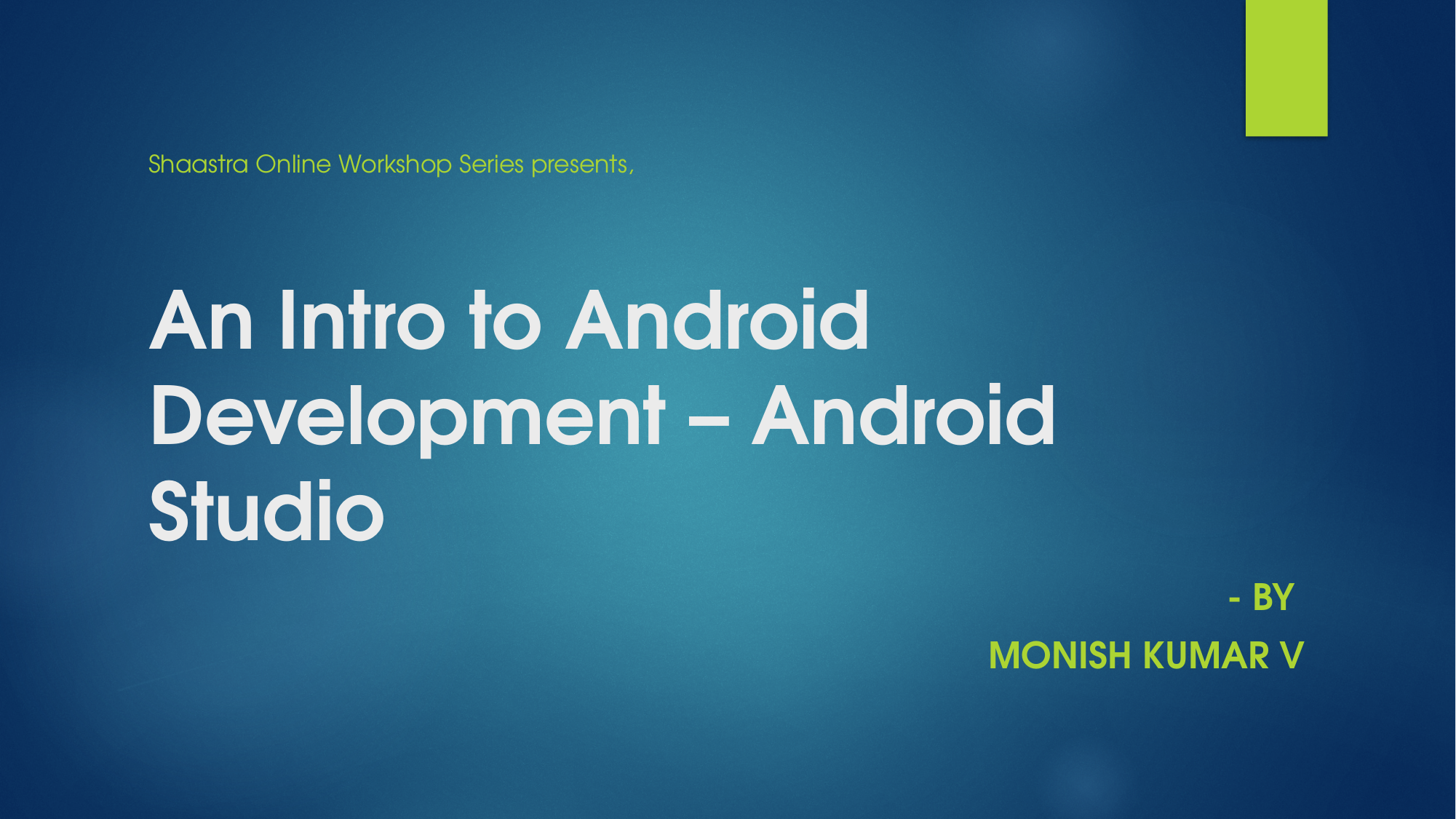

Shaastra Online Workshop Series presents,
# An Intro to Android Development – Android Studio
- By
Monish Kumar V